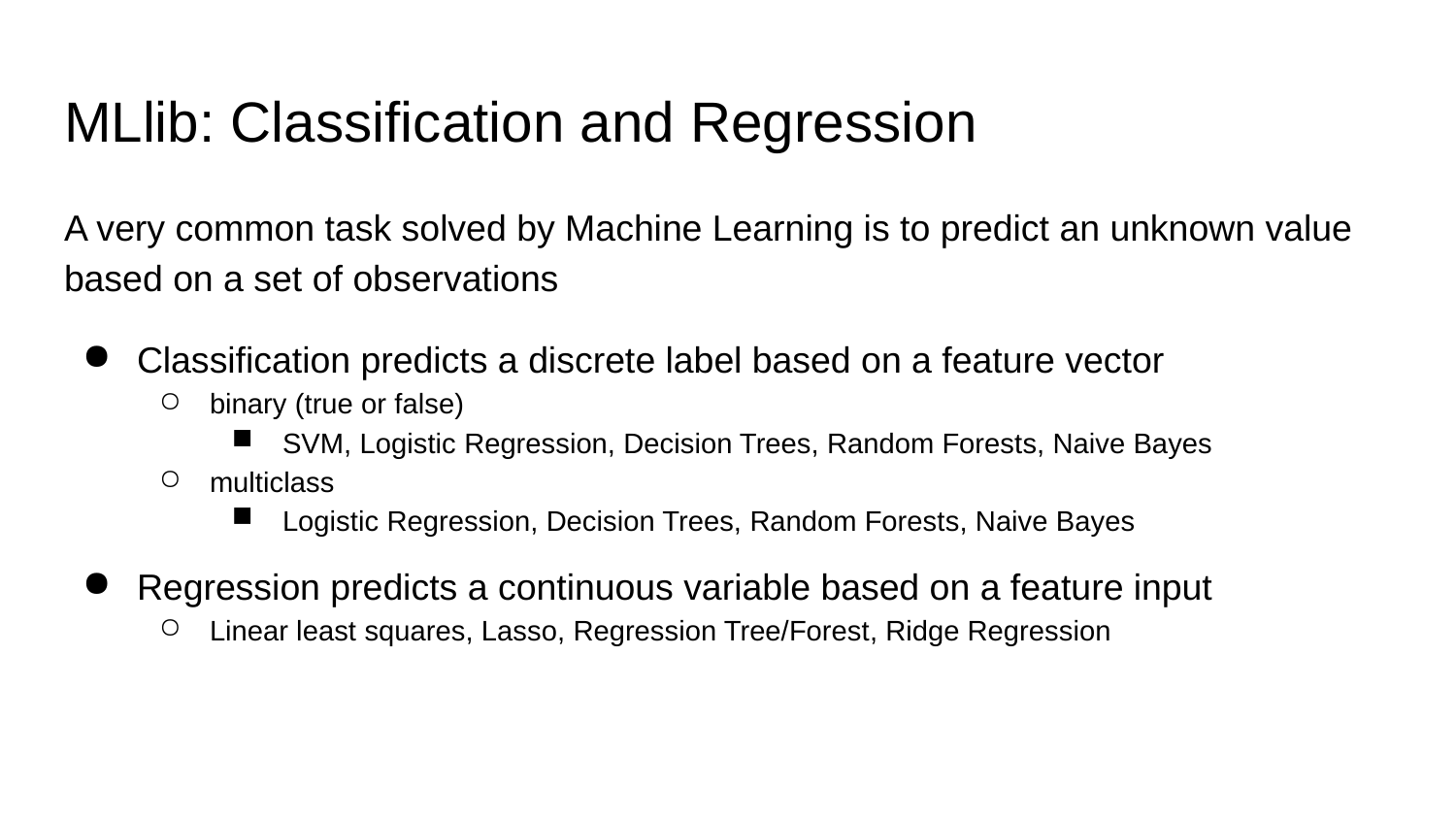

# MLlib: Classification and Regression
A very common task solved by Machine Learning is to predict an unknown value based on a set of observations
Classification predicts a discrete label based on a feature vector
binary (true or false)
SVM, Logistic Regression, Decision Trees, Random Forests, Naive Bayes
multiclass
Logistic Regression, Decision Trees, Random Forests, Naive Bayes
Regression predicts a continuous variable based on a feature input
Linear least squares, Lasso, Regression Tree/Forest, Ridge Regression